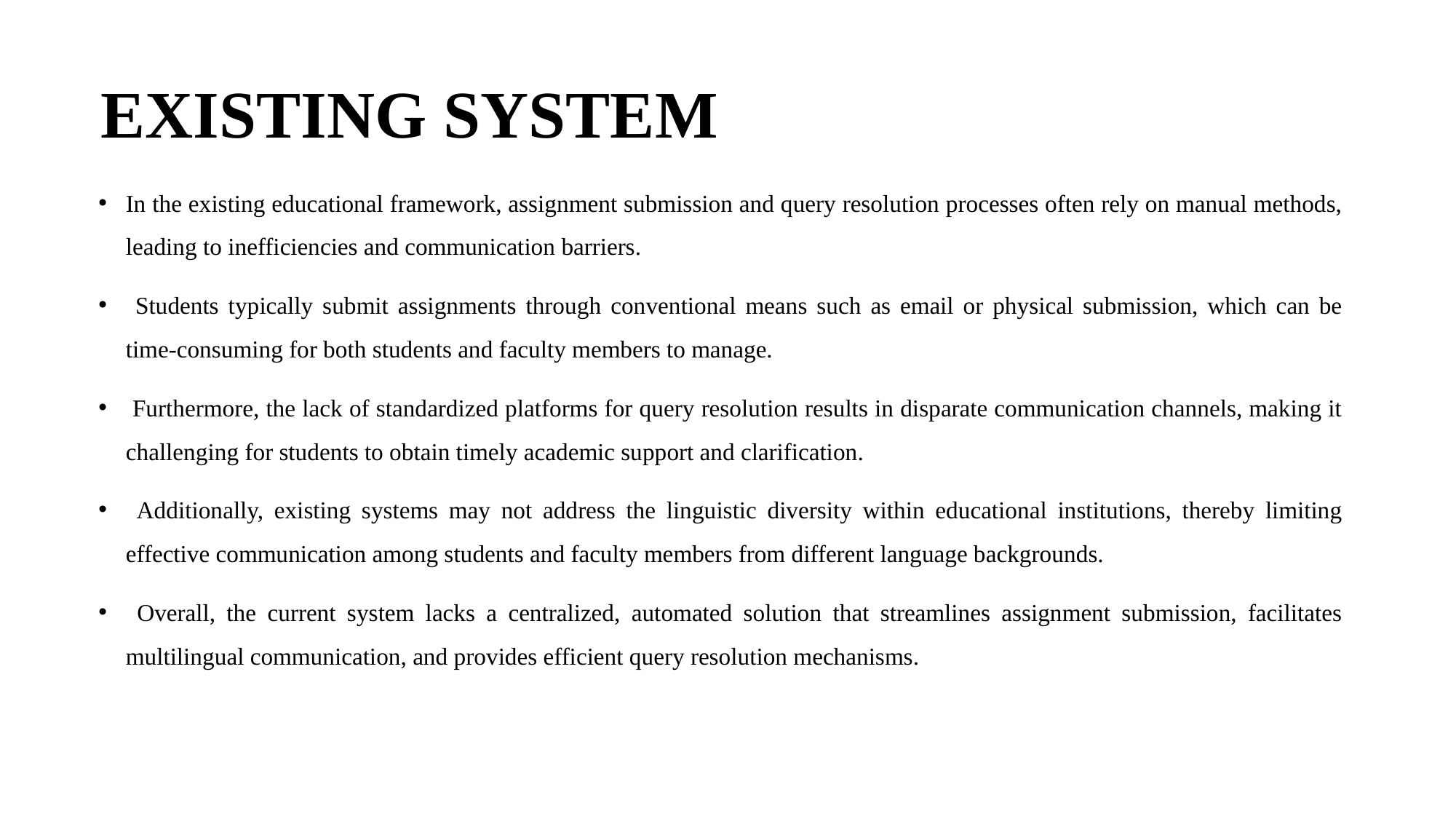

# EXISTING SYSTEM
In the existing educational framework, assignment submission and query resolution processes often rely on manual methods, leading to inefficiencies and communication barriers.
 Students typically submit assignments through conventional means such as email or physical submission, which can be time-consuming for both students and faculty members to manage.
 Furthermore, the lack of standardized platforms for query resolution results in disparate communication channels, making it challenging for students to obtain timely academic support and clarification.
 Additionally, existing systems may not address the linguistic diversity within educational institutions, thereby limiting effective communication among students and faculty members from different language backgrounds.
 Overall, the current system lacks a centralized, automated solution that streamlines assignment submission, facilitates multilingual communication, and provides efficient query resolution mechanisms.